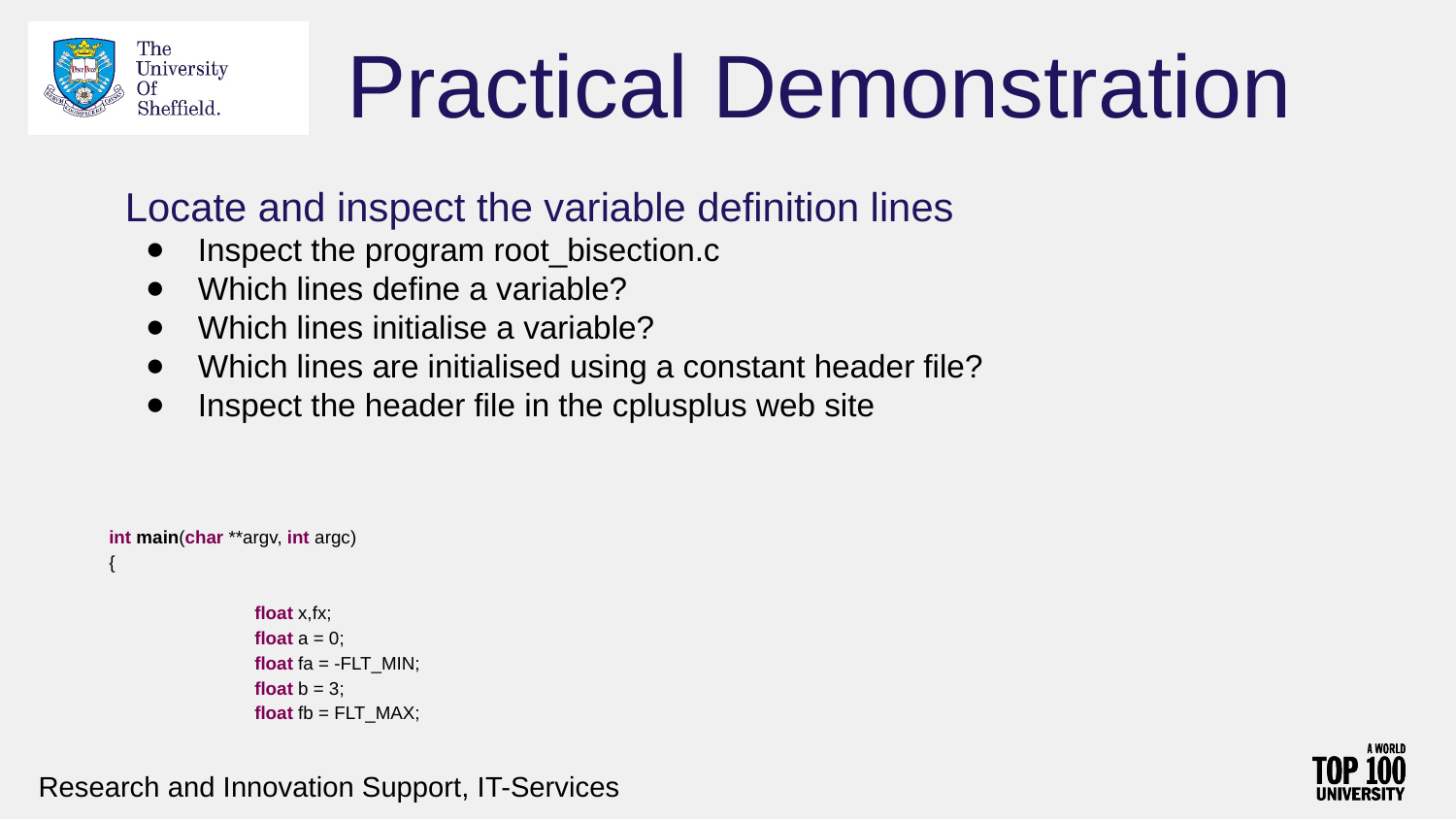

# Practical Demonstration
Locate and inspect the variable definition lines
Inspect the program root_bisection.c
Which lines define a variable?
Which lines initialise a variable?
Which lines are initialised using a constant header file?
Inspect the header file in the cplusplus web site
int main(char **argv, int argc)
{

	float x,fx;
	float a = 0;
	float fa = -FLT_MIN;
	float b = 3;
	float fb = FLT_MAX;